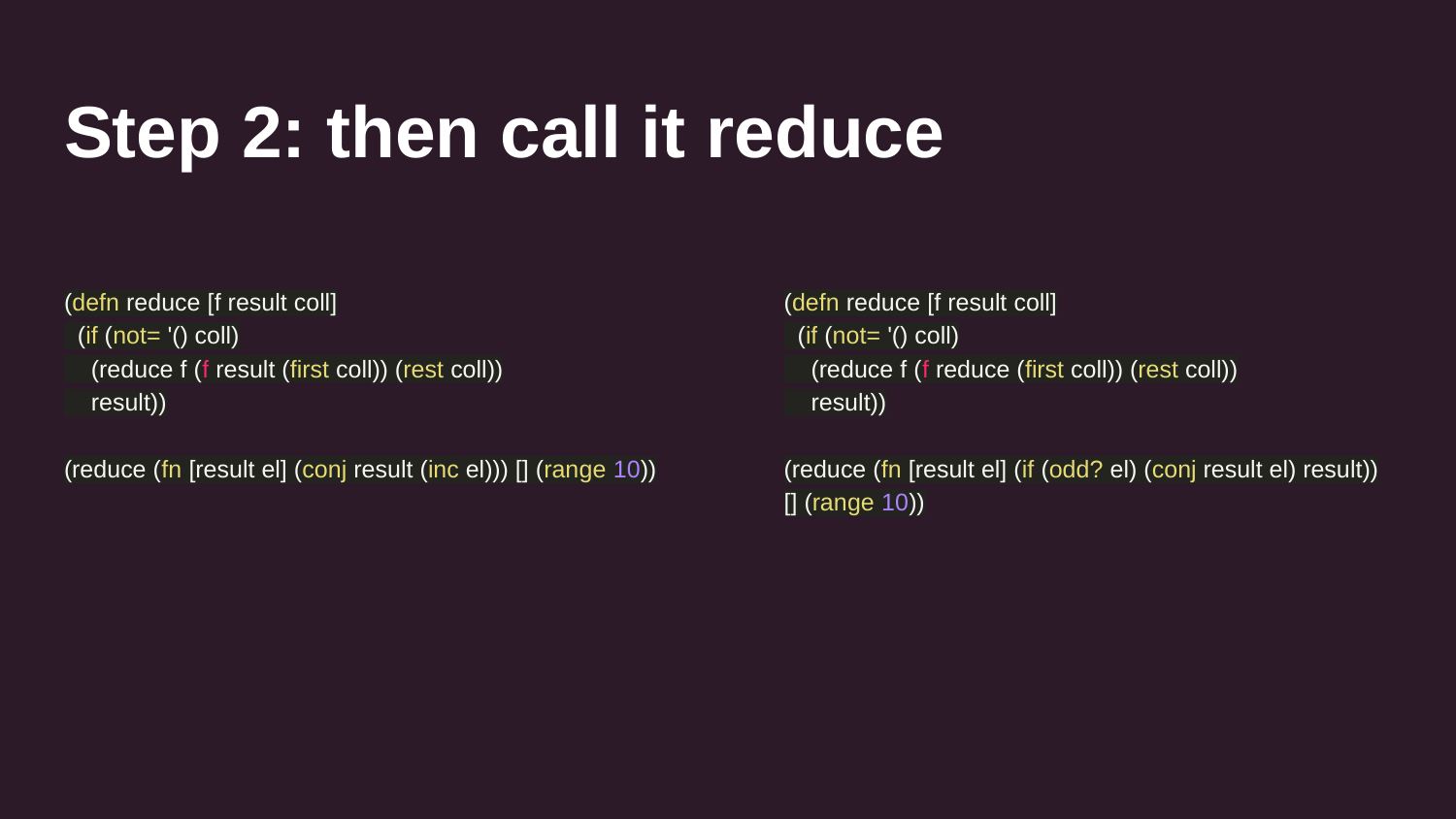

# Step 2: then call it reduce
(defn reduce [f result coll]
  (if (not= '() coll)
    (reduce f (f result (first coll)) (rest coll))
    result))
(reduce (fn [result el] (conj result (inc el))) [] (range 10))
(defn reduce [f result coll]
  (if (not= '() coll)
    (reduce f (f reduce (first coll)) (rest coll))
    result))
(reduce (fn [result el] (if (odd? el) (conj result el) result)) [] (range 10))